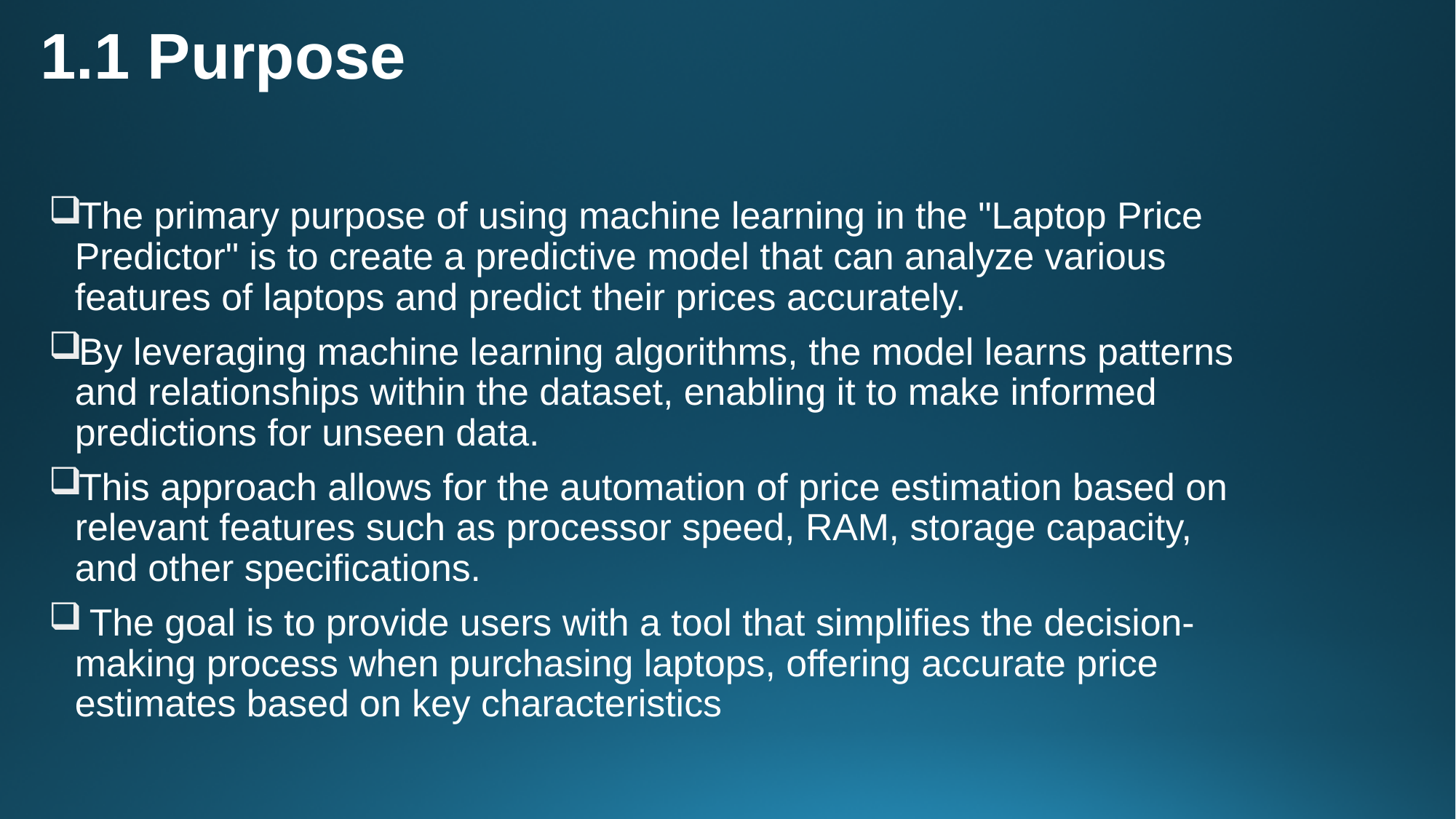

# 1.1 Purpose

The primary purpose of using machine learning in the "Laptop Price Predictor" is to create a predictive model that can analyze various features of laptops and predict their prices accurately.
By leveraging machine learning algorithms, the model learns patterns and relationships within the dataset, enabling it to make informed predictions for unseen data.
This approach allows for the automation of price estimation based on relevant features such as processor speed, RAM, storage capacity, and other specifications.
 The goal is to provide users with a tool that simplifies the decision-making process when purchasing laptops, offering accurate price estimates based on key characteristics